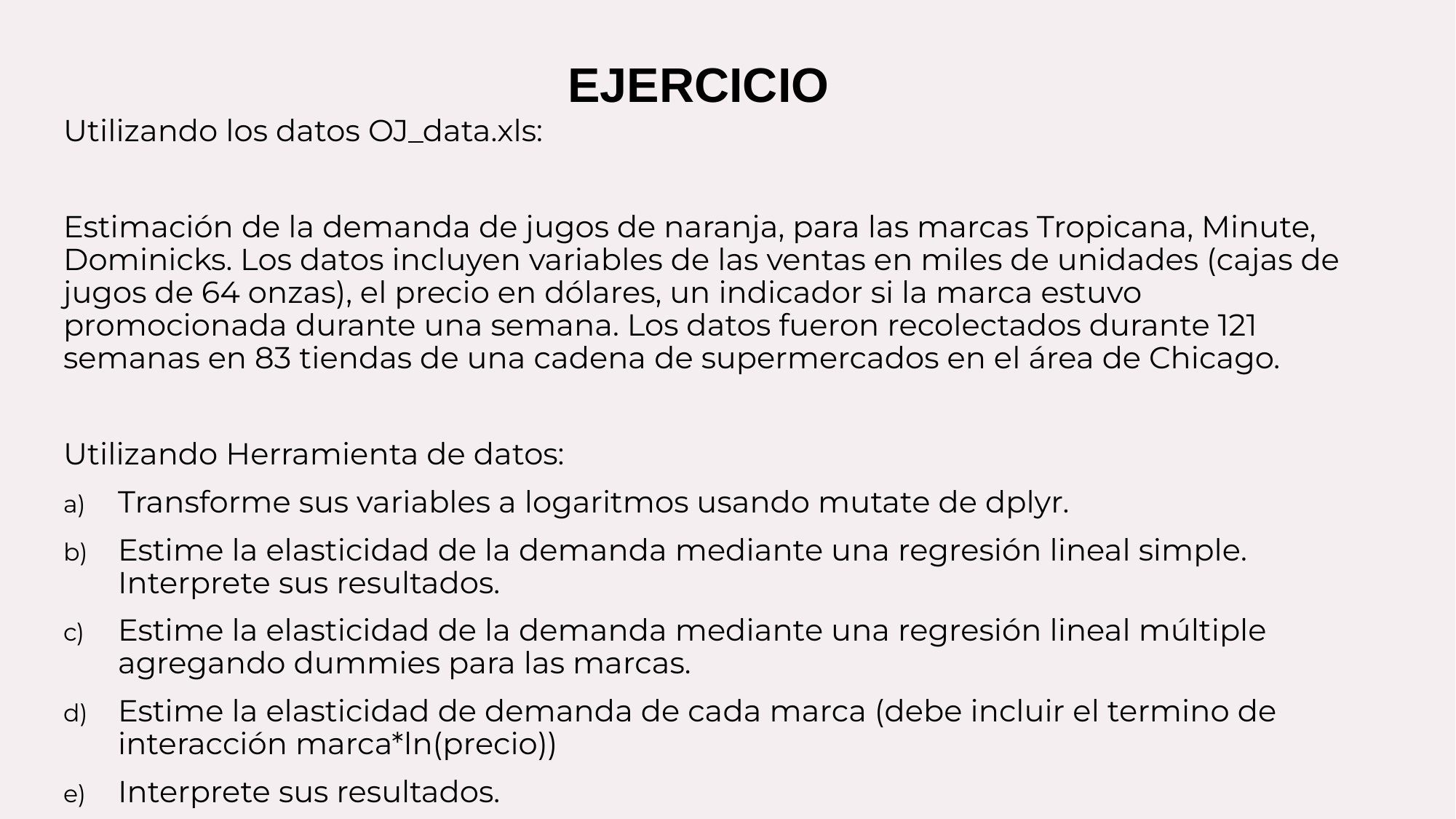

EJERCICIO
Utilizando los datos OJ_data.xls:

Estimación de la demanda de jugos de naranja, para las marcas Tropicana, Minute, Dominicks. Los datos incluyen variables de las ventas en miles de unidades (cajas de jugos de 64 onzas), el precio en dólares, un indicador si la marca estuvo promocionada durante una semana. Los datos fueron recolectados durante 121 semanas en 83 tiendas de una cadena de supermercados en el área de Chicago.

Utilizando Herramienta de datos:
Transforme sus variables a logaritmos usando mutate de dplyr.
Estime la elasticidad de la demanda mediante una regresión lineal simple. Interprete sus resultados.
Estime la elasticidad de la demanda mediante una regresión lineal múltiple agregando dummies para las marcas.
Estime la elasticidad de demanda de cada marca (debe incluir el termino de interacción marca*ln(precio))
Interprete sus resultados.